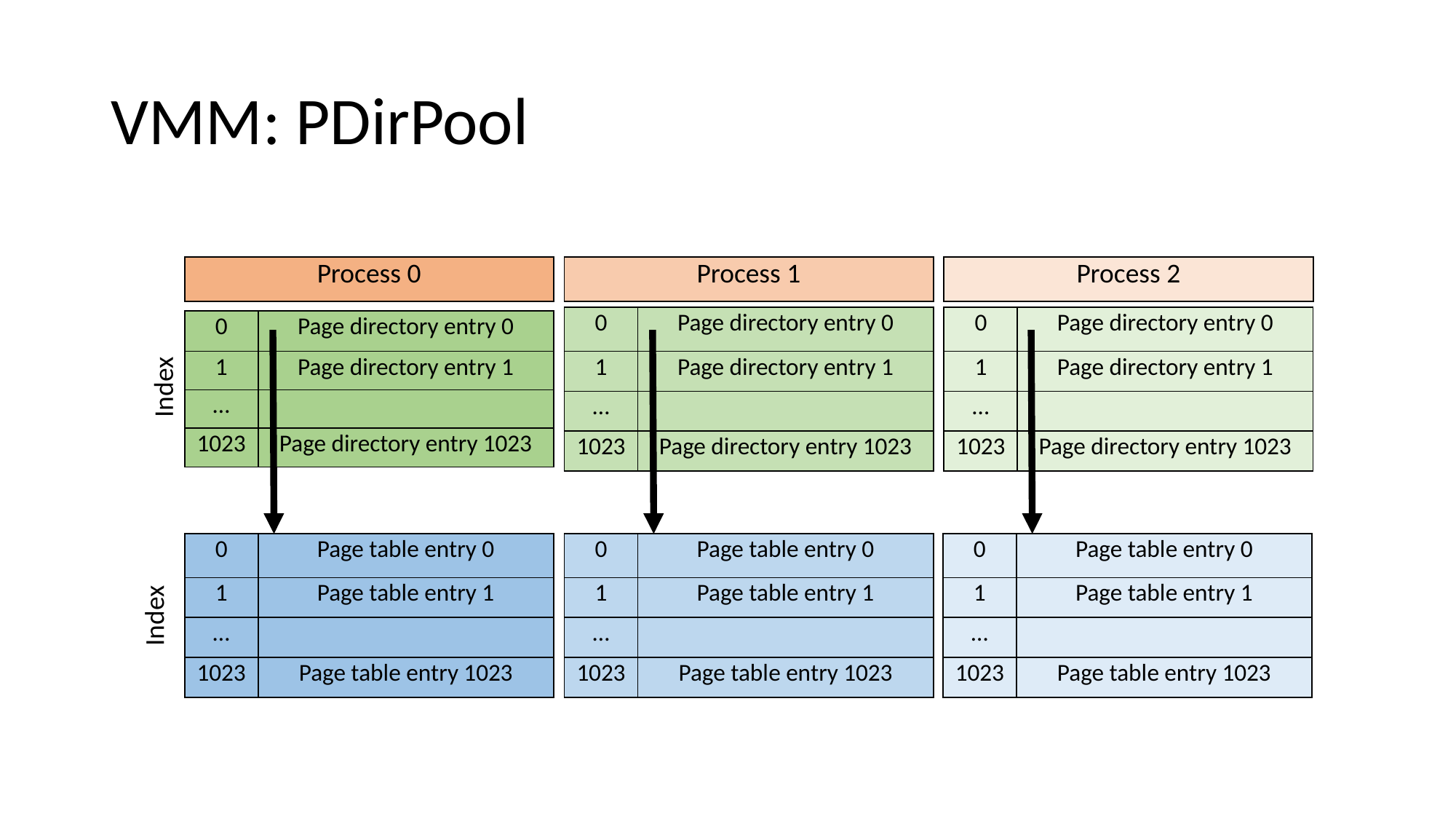

# VMM: PDirPool
| Process 0 |
| --- |
| Process 1 |
| --- |
| Process 2 |
| --- |
| 0 | Page directory entry 0 |
| --- | --- |
| 1 | Page directory entry 1 |
| … |  |
| 1023 | Page directory entry 1023 |
| 0 | Page directory entry 0 |
| --- | --- |
| 1 | Page directory entry 1 |
| … |  |
| 1023 | Page directory entry 1023 |
| 0 | Page directory entry 0 |
| --- | --- |
| 1 | Page directory entry 1 |
| … |  |
| 1023 | Page directory entry 1023 |
Index
| 0 | Page table entry 0 |
| --- | --- |
| 1 | Page table entry 1 |
| … |  |
| 1023 | Page table entry 1023 |
| 0 | Page table entry 0 |
| --- | --- |
| 1 | Page table entry 1 |
| … |  |
| 1023 | Page table entry 1023 |
| 0 | Page table entry 0 |
| --- | --- |
| 1 | Page table entry 1 |
| … |  |
| 1023 | Page table entry 1023 |
Index